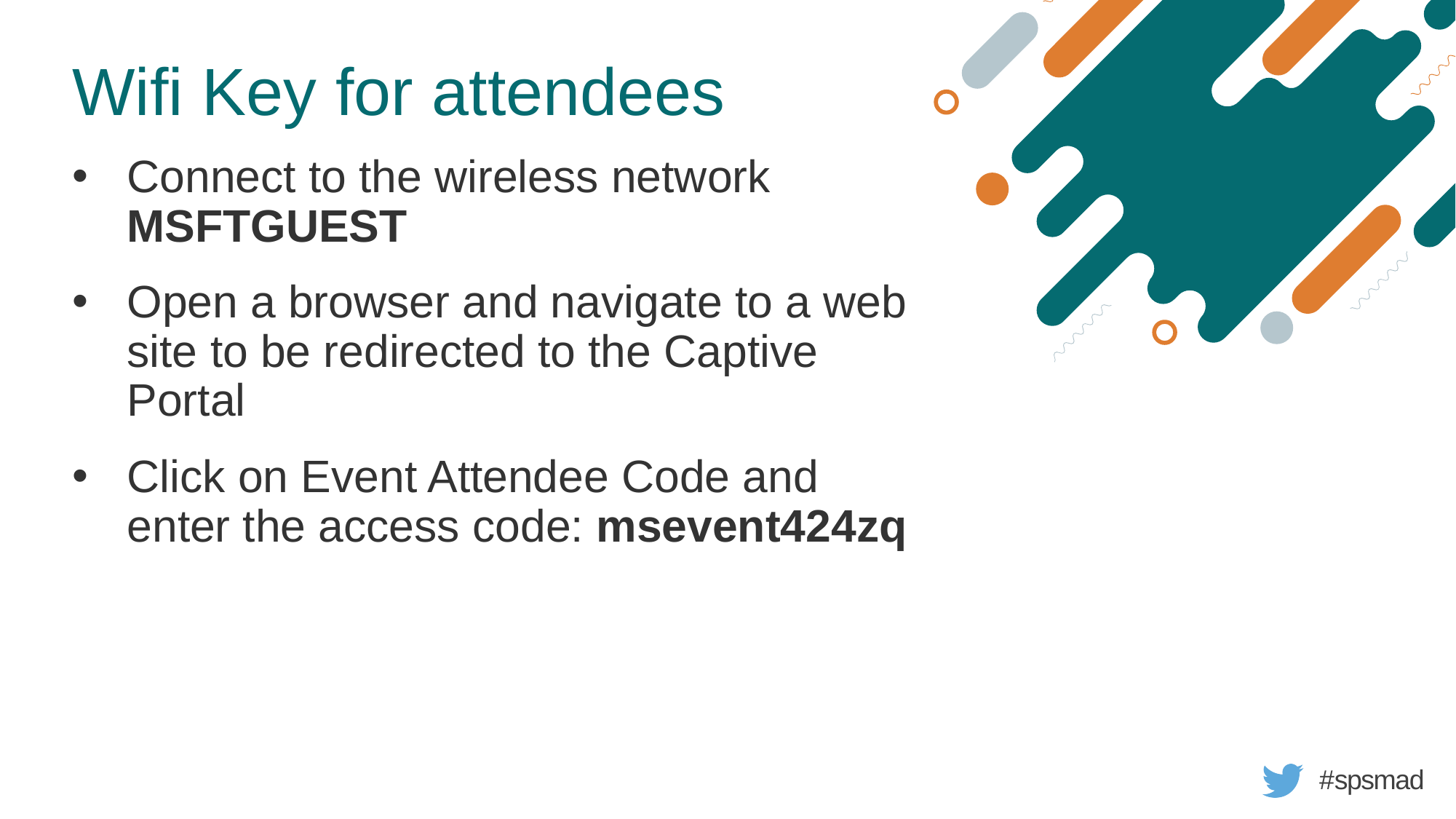

# Wifi Key for attendees
Connect to the wireless network MSFTGUEST
Open a browser and navigate to a web site to be redirected to the Captive Portal
Click on Event Attendee Code and enter the access code: msevent424zq